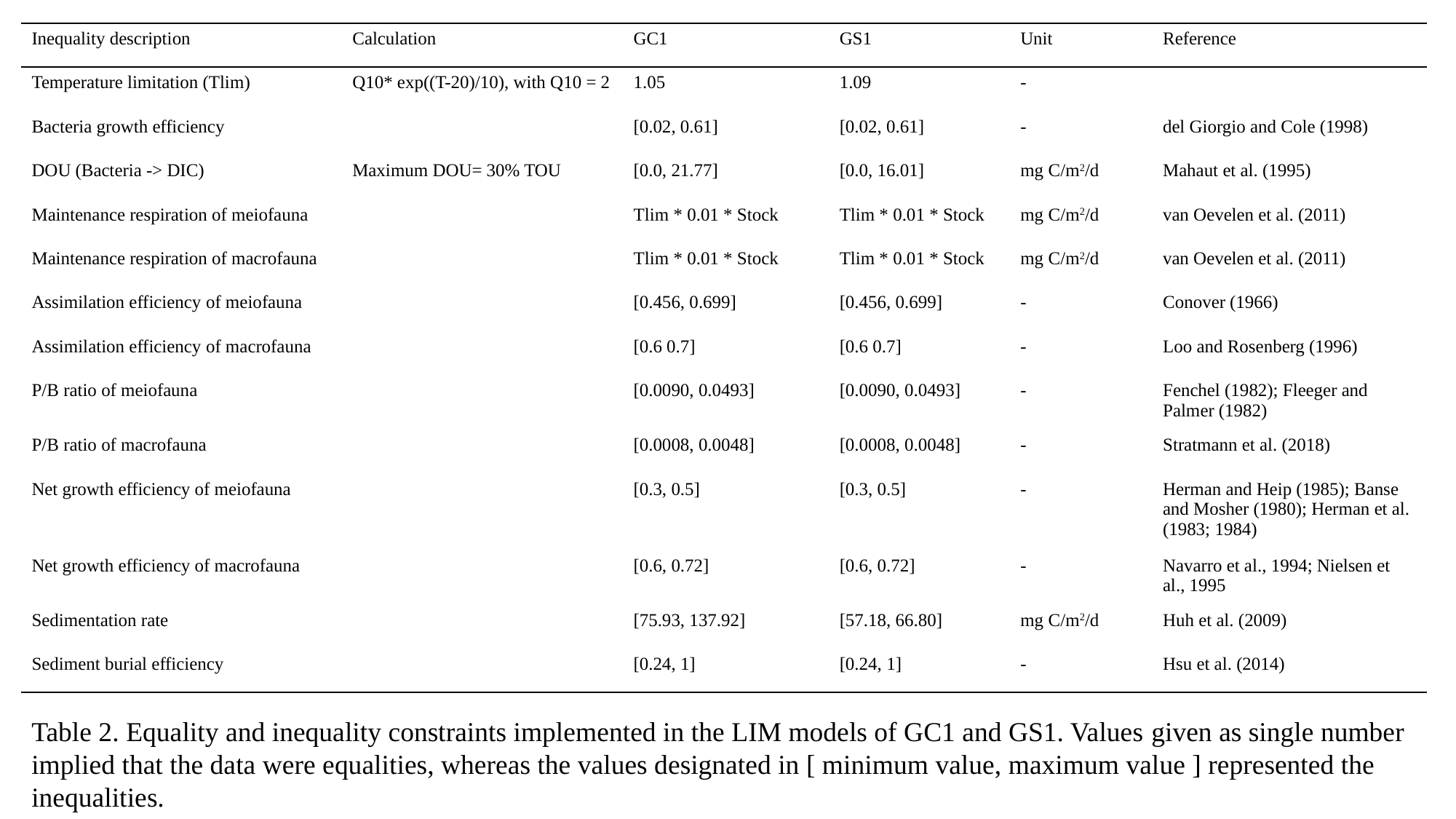

| Inequality description | Calculation | GC1 | GS1 | Unit | Reference |
| --- | --- | --- | --- | --- | --- |
| Temperature limitation (Tlim) | Q10\* exp((T-20)/10), with Q10 = 2 | 1.05 | 1.09 | - |  |
| Bacteria growth efficiency |  | [0.02, 0.61] | [0.02, 0.61] | - | del Giorgio and Cole (1998) |
| DOU (Bacteria -> DIC) | Maximum DOU= 30% TOU | [0.0, 21.77] | [0.0, 16.01] | mg C/m2/d | Mahaut et al. (1995) |
| Maintenance respiration of meiofauna |  | Tlim \* 0.01 \* Stock | Tlim \* 0.01 \* Stock | mg C/m2/d | van Oevelen et al. (2011) |
| Maintenance respiration of macrofauna |  | Tlim \* 0.01 \* Stock | Tlim \* 0.01 \* Stock | mg C/m2/d | van Oevelen et al. (2011) |
| Assimilation efficiency of meiofauna |  | [0.456, 0.699] | [0.456, 0.699] | - | Conover (1966) |
| Assimilation efficiency of macrofauna |  | [0.6 0.7] | [0.6 0.7] | - | Loo and Rosenberg (1996) |
| P/B ratio of meiofauna |  | [0.0090, 0.0493] | [0.0090, 0.0493] | - | Fenchel (1982); Fleeger and Palmer (1982) |
| P/B ratio of macrofauna |  | [0.0008, 0.0048] | [0.0008, 0.0048] | - | Stratmann et al. (2018) |
| Net growth efficiency of meiofauna |  | [0.3, 0.5] | [0.3, 0.5] | - | Herman and Heip (1985); Banse and Mosher (1980); Herman et al. (1983; 1984) |
| Net growth efficiency of macrofauna |  | [0.6, 0.72] | [0.6, 0.72] | - | Navarro et al., 1994; Nielsen et al., 1995 |
| Sedimentation rate |  | [75.93, 137.92] | [57.18, 66.80] | mg C/m2/d | Huh et al. (2009) |
| Sediment burial efficiency |  | [0.24, 1] | [0.24, 1] | - | Hsu et al. (2014) |
Table 2. Equality and inequality constraints implemented in the LIM models of GC1 and GS1. Values given as single number implied that the data were equalities, whereas the values designated in [ minimum value, maximum value ] represented the inequalities.